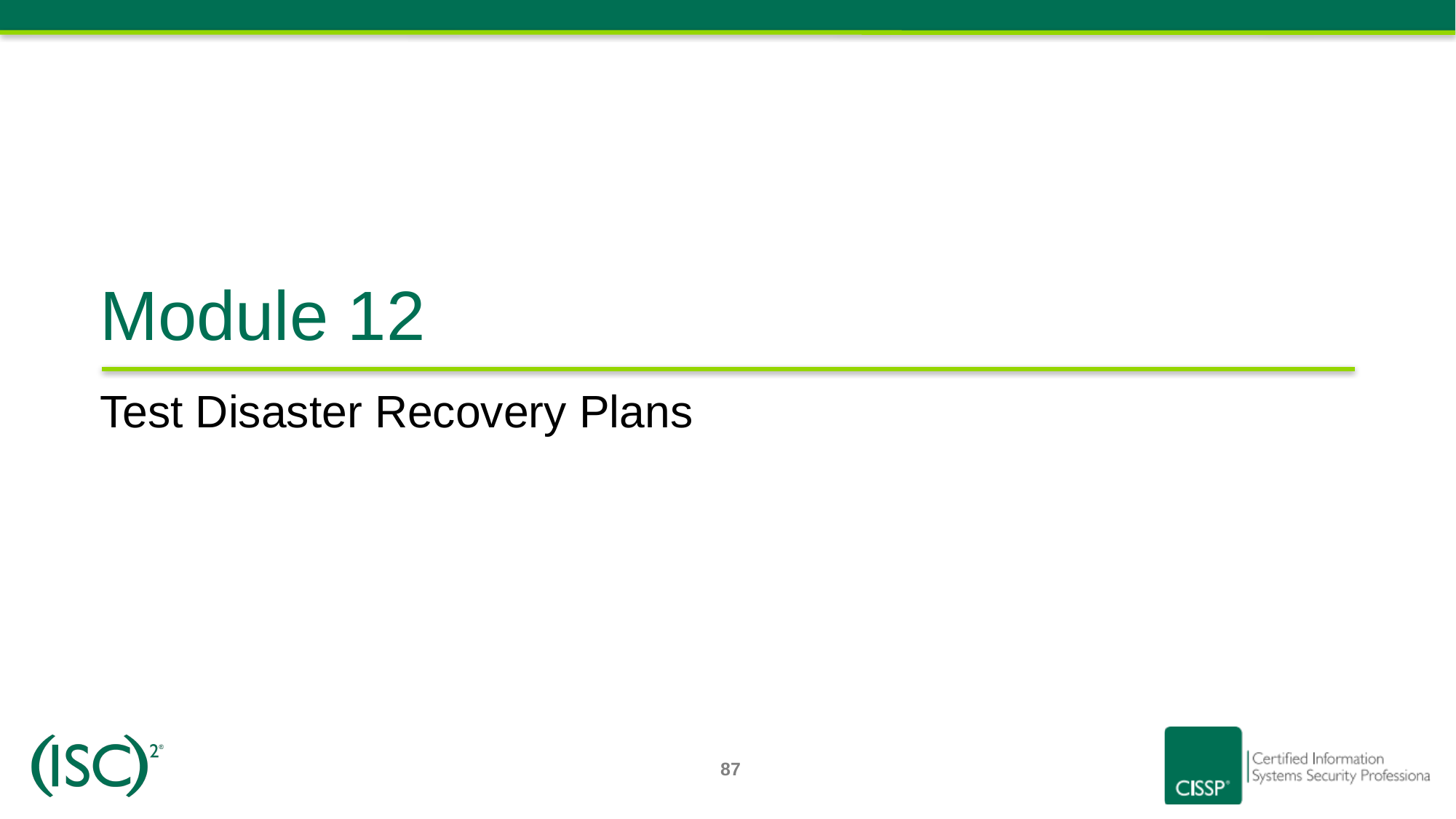

Module 12
# Test Disaster Recovery Plans